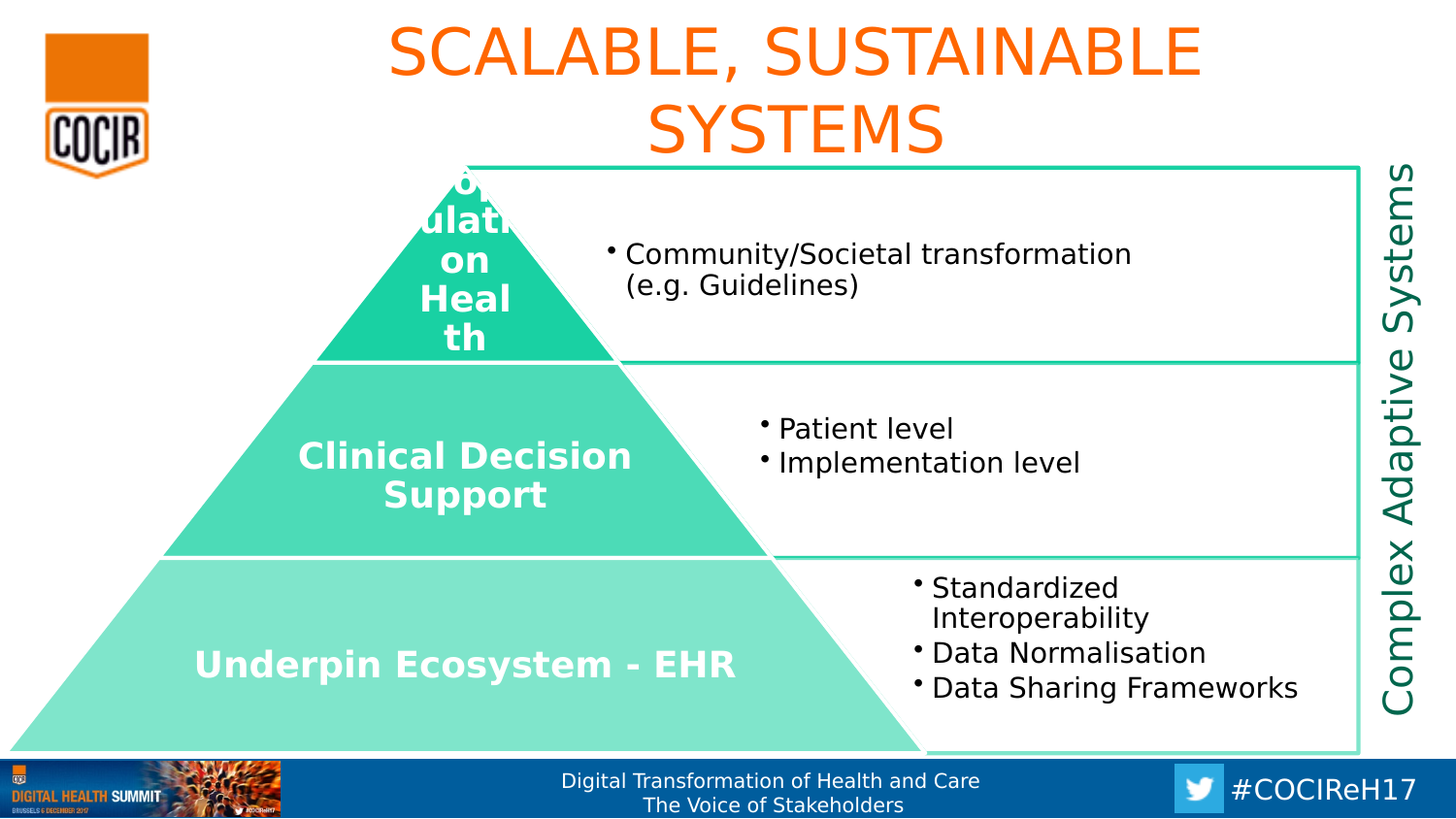

# SCALABLE, SUSTAINABLE SYSTEMS
Complex Adaptive Systems
Community/Societal transformation
(e.g. Guidelines)
Population Health
Patient level
Implementation level
Clinical Decision Support
Standardized Interoperability
Data Normalisation
Data Sharing Frameworks
Underpin Ecosystem - EHR